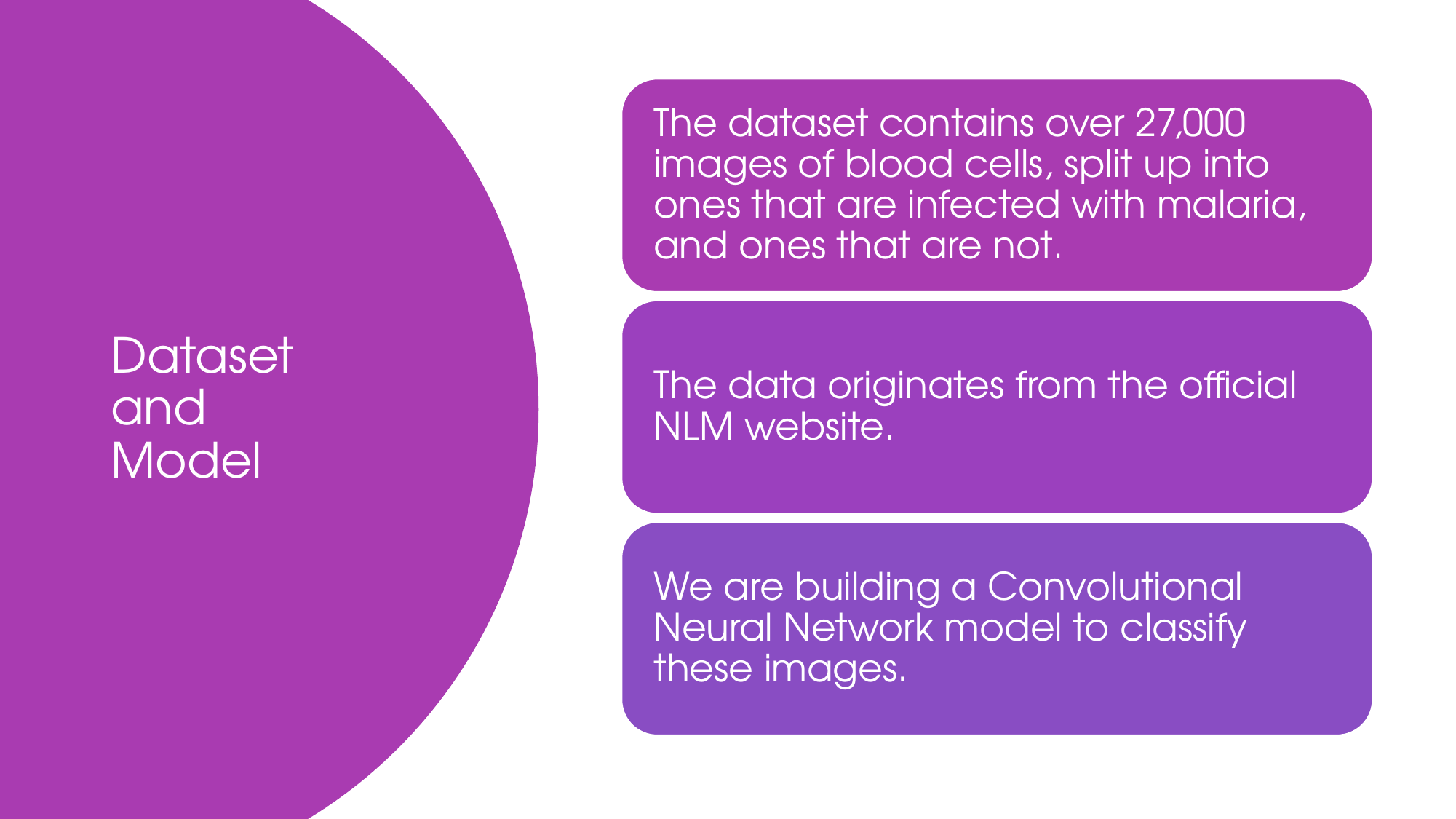

The dataset contains over 27,000 images of blood cells, split up into ones that are infected with malaria, and ones that are not.
The data originates from the official NLM website.
We are building a Convolutional Neural Network model to classify these images.
# Dataset and Model